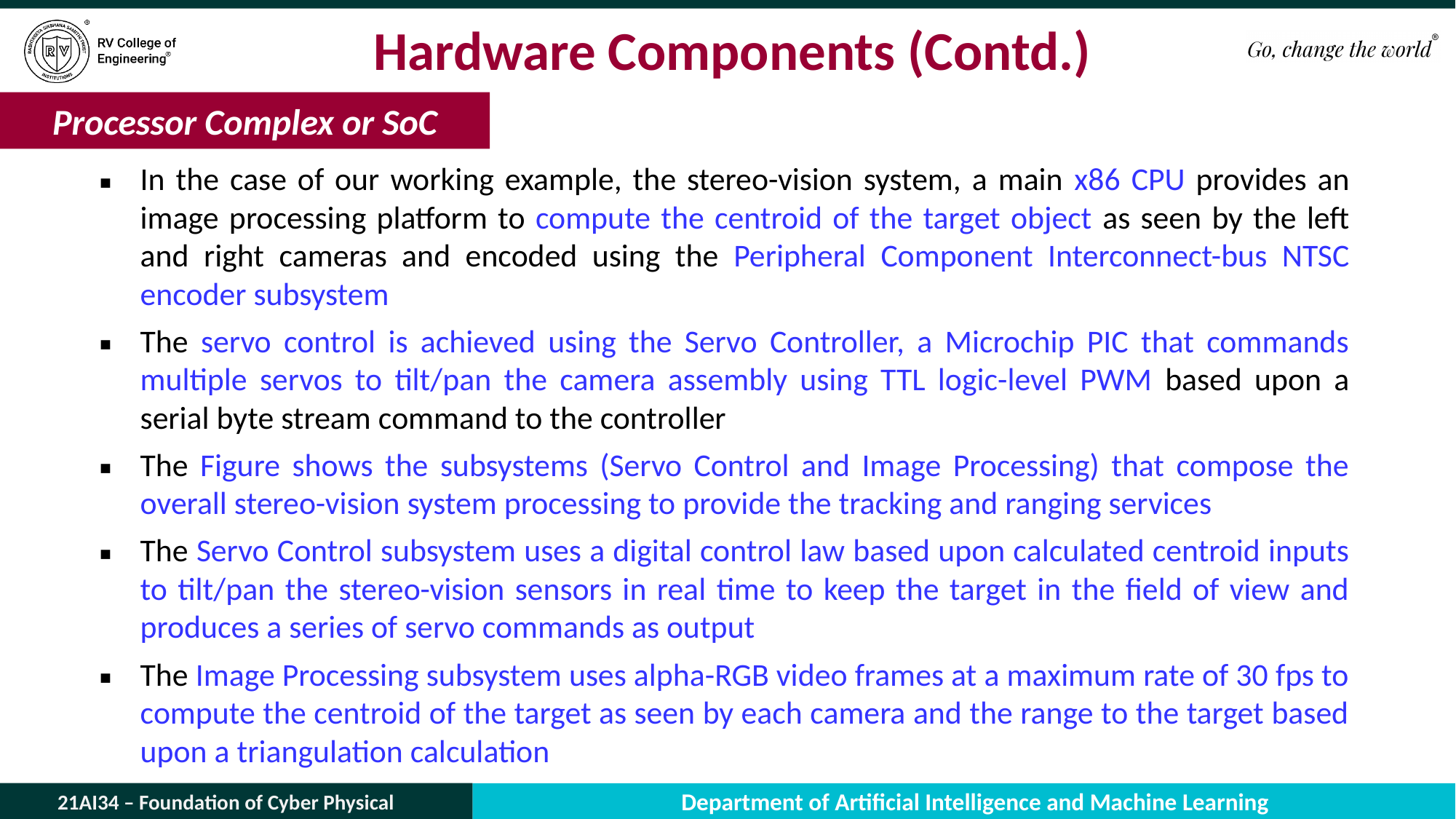

# Hardware Components (Contd.)
Processor Complex or SoC
In the case of our working example, the stereo-vision system, a main x86 CPU provides an image processing platform to compute the centroid of the target object as seen by the left and right cameras and encoded using the Peripheral Component Interconnect-bus NTSC encoder subsystem
The servo control is achieved using the Servo Controller, a Microchip PIC that commands multiple servos to tilt/pan the camera assembly using TTL logic-level PWM based upon a serial byte stream command to the controller
The Figure shows the subsystems (Servo Control and Image Processing) that compose the overall stereo-vision system processing to provide the tracking and ranging services
The Servo Control subsystem uses a digital control law based upon calculated centroid inputs to tilt/pan the stereo-vision sensors in real time to keep the target in the field of view and produces a series of servo commands as output
The Image Processing subsystem uses alpha-RGB video frames at a maximum rate of 30 fps to compute the centroid of the target as seen by each camera and the range to the target based upon a triangulation calculation